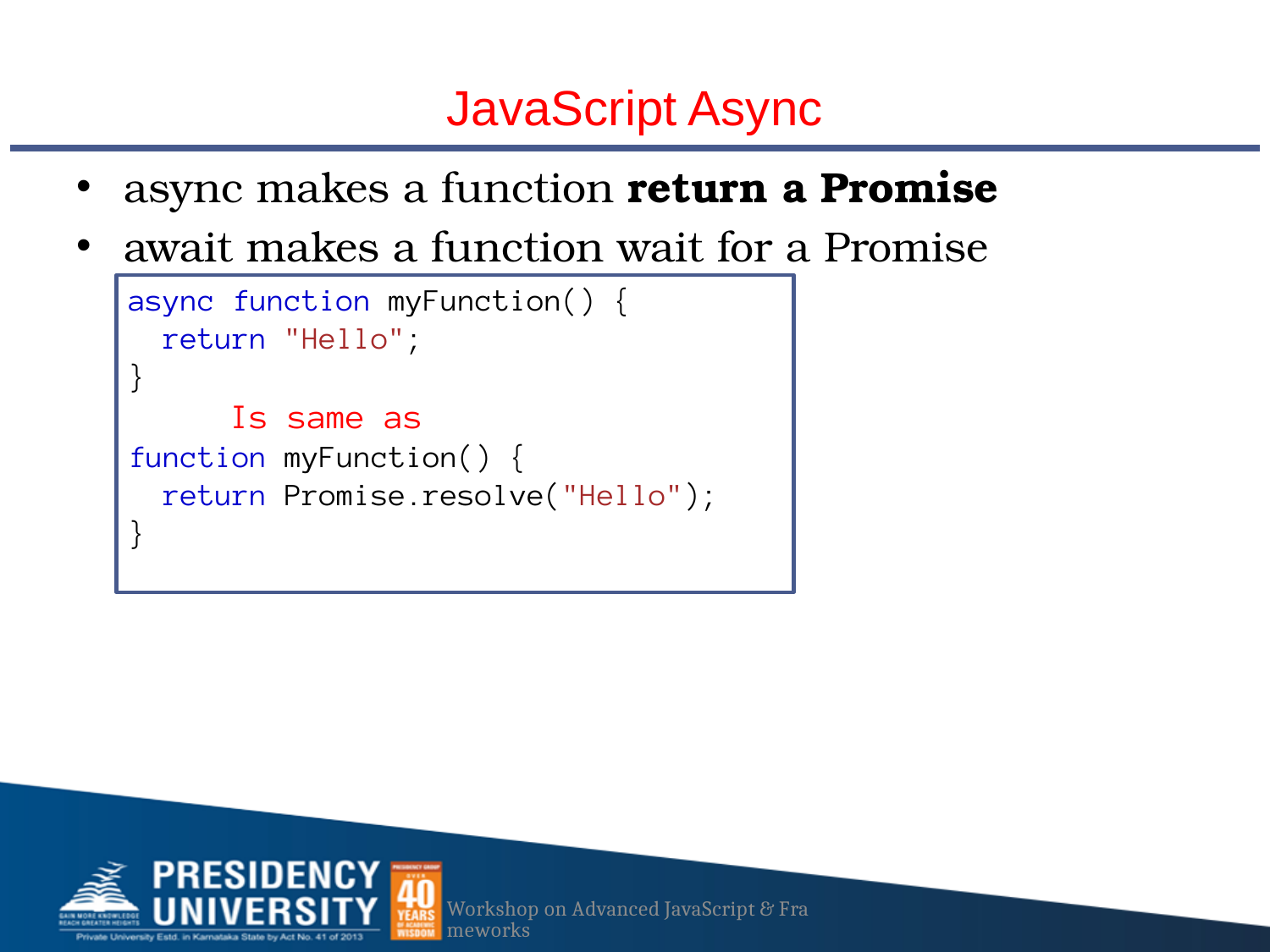

# JavaScript Async
async makes a function return a Promise
await makes a function wait for a Promise
async function myFunction() {
  return "Hello";
}
  Is same as
function myFunction() {
  return Promise.resolve("Hello");
}

Workshop on Advanced JavaScript & Frameworks